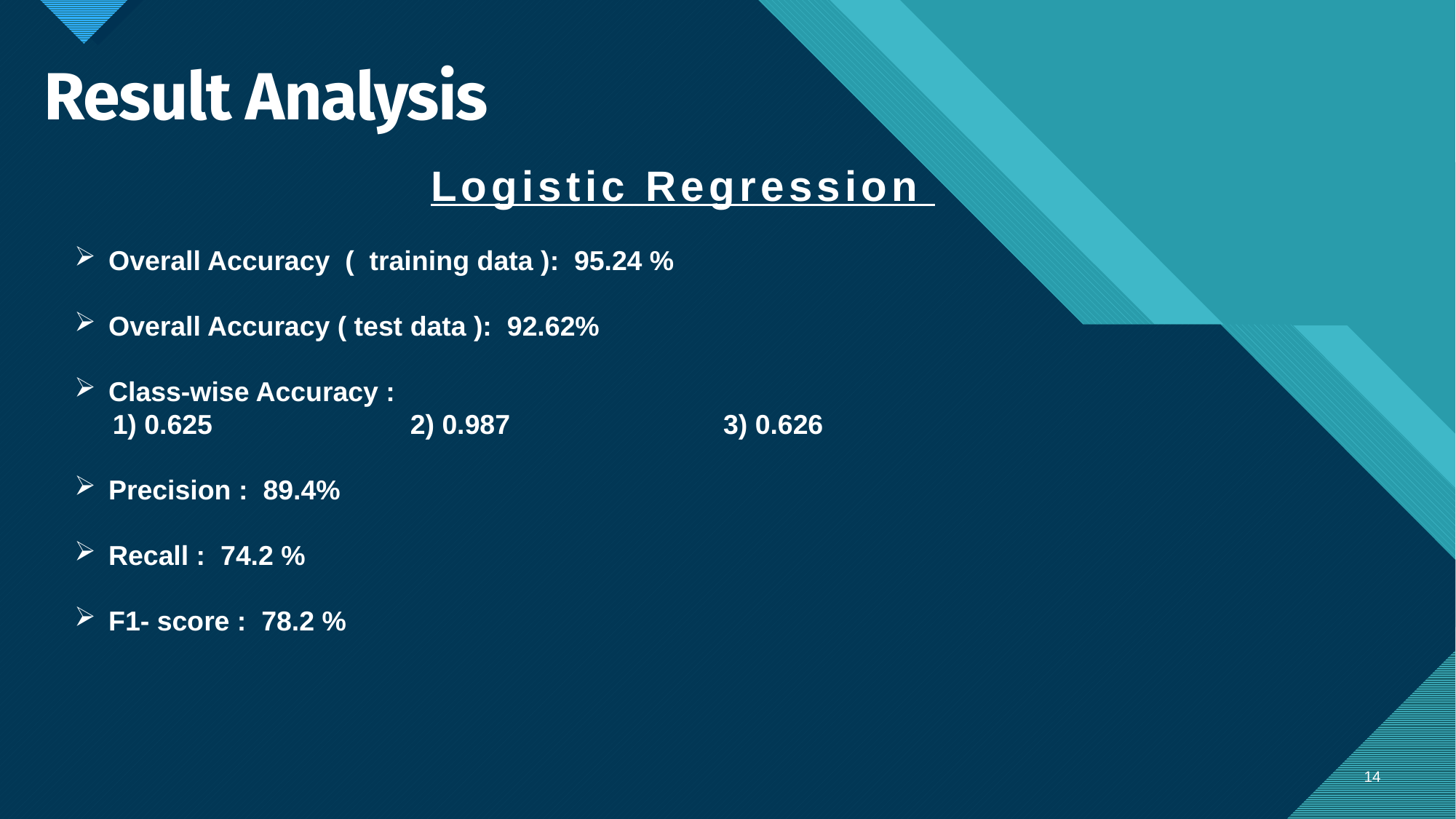

Result Analysis
                                   Logistic Regression

Overall Accuracy  (  training data ):  95.24 %

Overall Accuracy ( test data ):  92.62%

Class-wise Accuracy :
     1) 0.625                          2) 0.987                            3) 0.626

Precision :  89.4%

Recall :  74.2 %

F1- score :  78.2 %

14